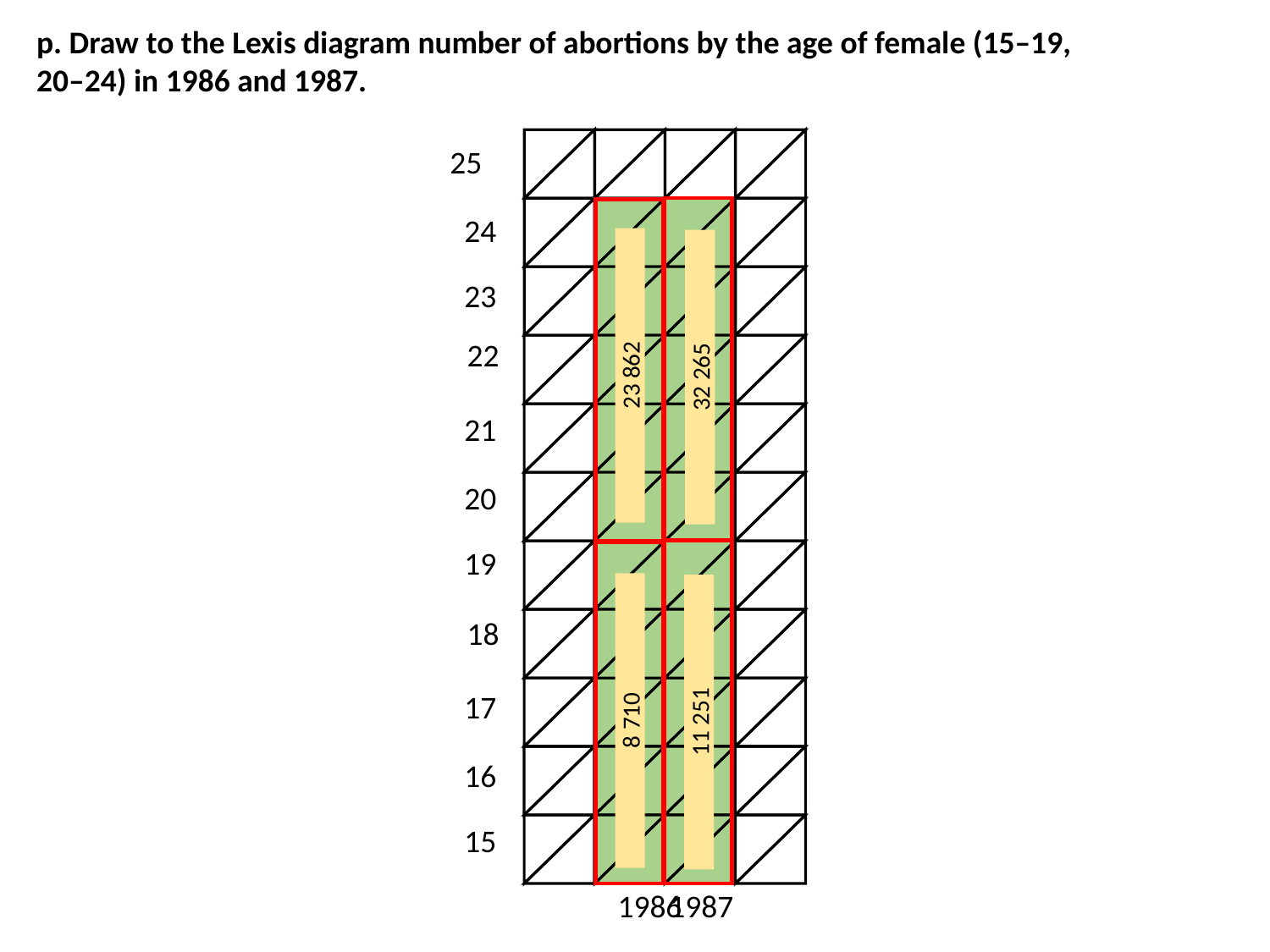

p. Draw to the Lexis diagram number of abortions by the age of female (15–19, 20–24) in 1986 and 1987.

25

24

23
22

23 862
32 265

21

20

19

18

17
8 710
11 251

16

15

1986
1987